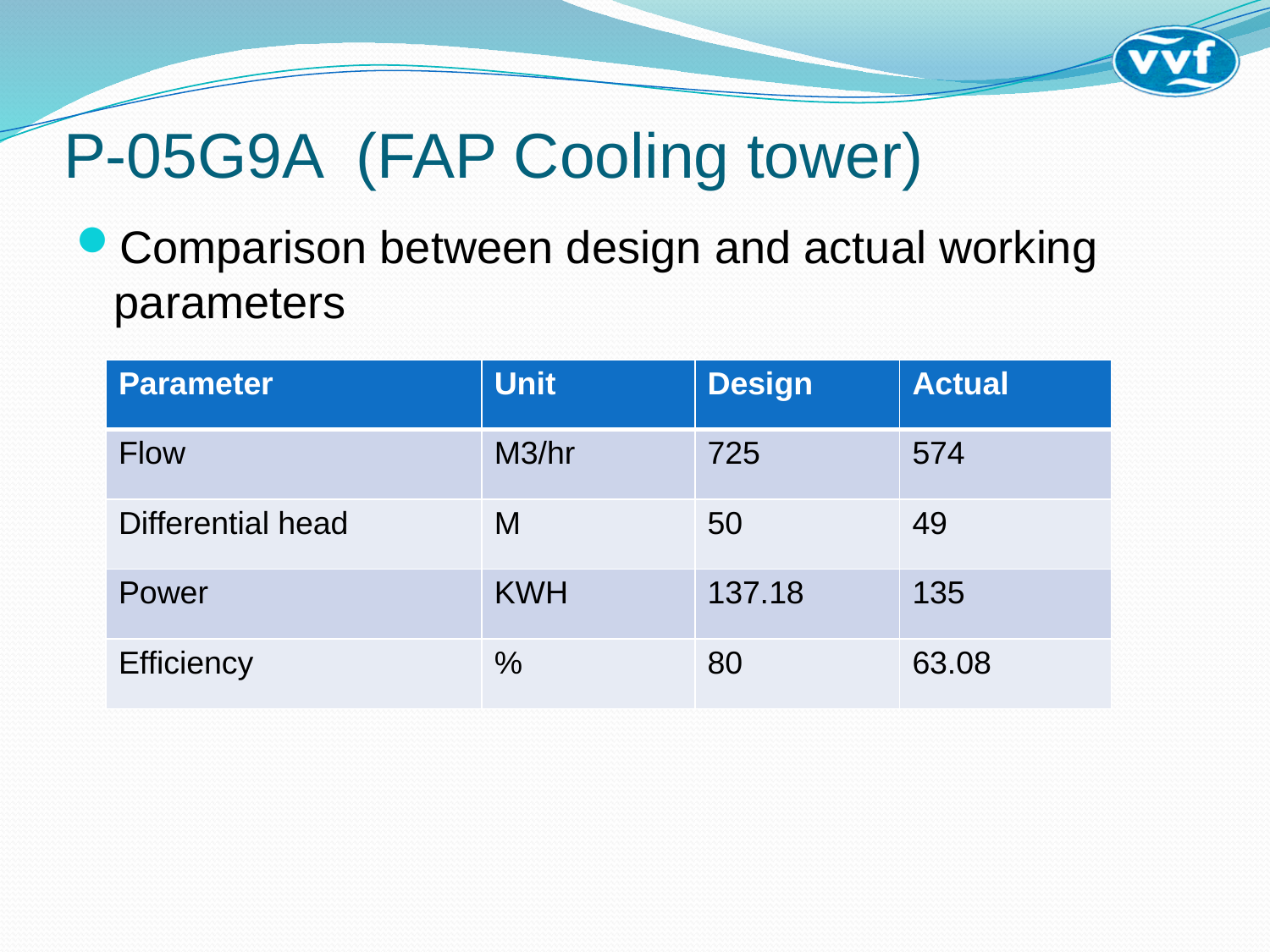

# P-05G9A  (FAP Cooling tower)
Comparison between design and actual working parameters

| Parameter | Unit | Design | Actual |
| --- | --- | --- | --- |
| Flow | M3/hr | 725 | 574 |
| Differential head | M | 50 | 49 |
| Power | KWH | 137.18 | 135 |
| Efficiency | % | 80 | 63.08 |